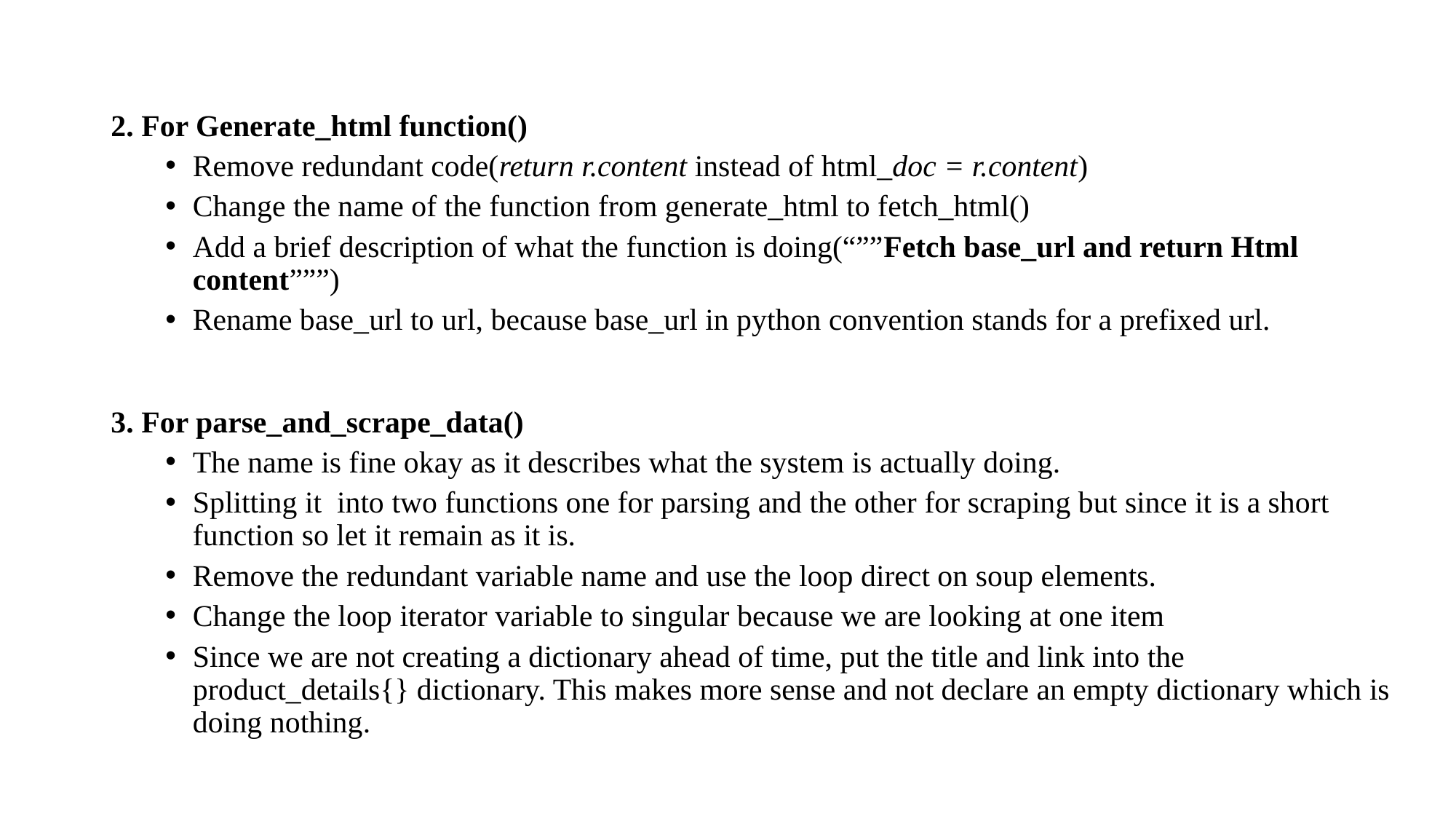

2. For Generate_html function()
Remove redundant code(return r.content instead of html_doc = r.content)
Change the name of the function from generate_html to fetch_html()
Add a brief description of what the function is doing(“””Fetch base_url and return Html content”””)
Rename base_url to url, because base_url in python convention stands for a prefixed url.

3. For parse_and_scrape_data()
The name is fine okay as it describes what the system is actually doing.
Splitting it  into two functions one for parsing and the other for scraping but since it is a short function so let it remain as it is.
Remove the redundant variable name and use the loop direct on soup elements.
Change the loop iterator variable to singular because we are looking at one item
Since we are not creating a dictionary ahead of time, put the title and link into the product_details{} dictionary. This makes more sense and not declare an empty dictionary which is doing nothing.